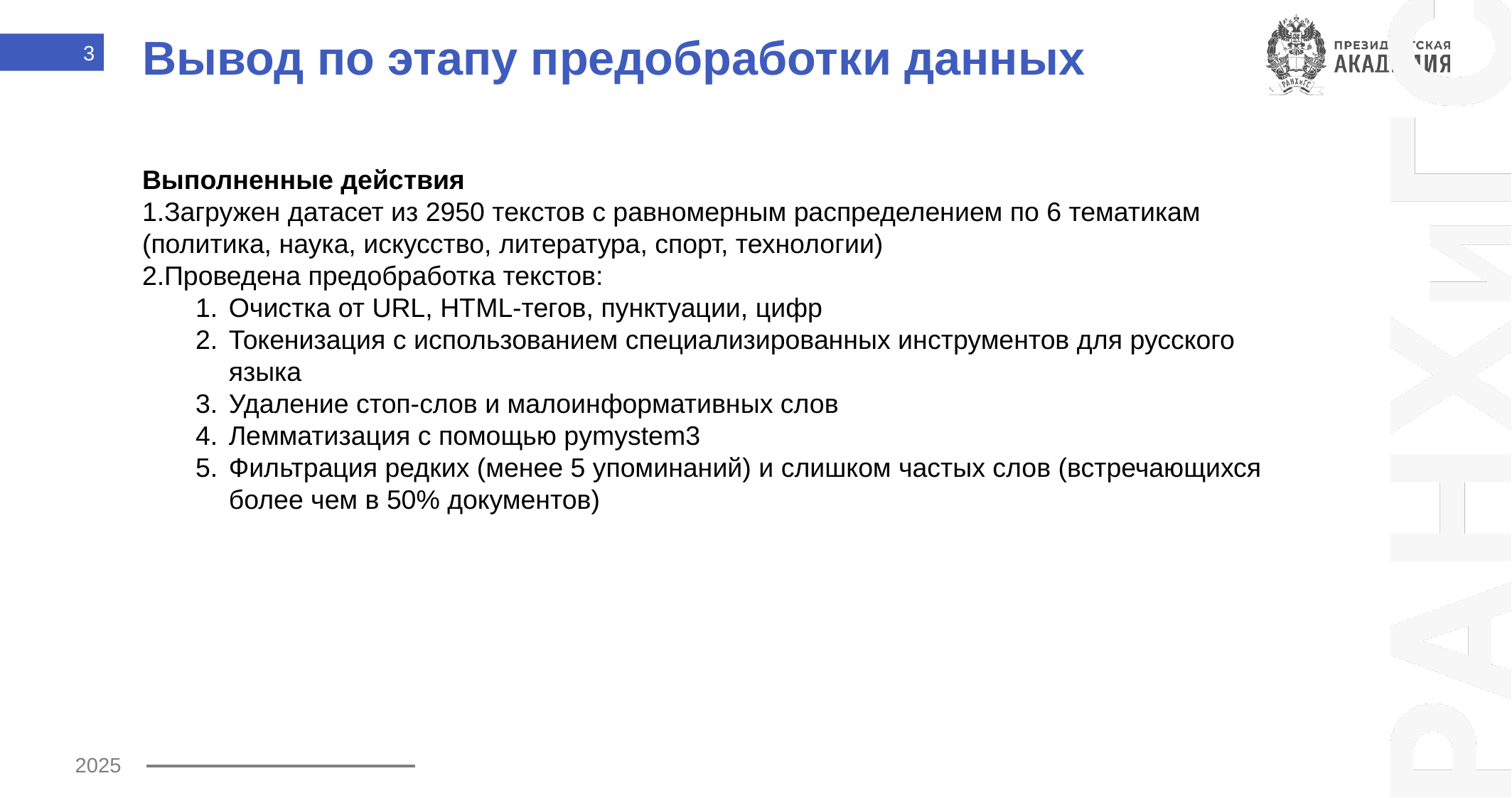

Вывод по этапу предобработки данных
3
Выполненные действия
Загружен датасет из 2950 текстов с равномерным распределением по 6 тематикам (политика, наука, искусство, литература, спорт, технологии)
Проведена предобработка текстов:
Очистка от URL, HTML-тегов, пунктуации, цифр
Токенизация с использованием специализированных инструментов для русского языка
Удаление стоп-слов и малоинформативных слов
Лемматизация с помощью pymystem3
Фильтрация редких (менее 5 упоминаний) и слишком частых слов (встречающихся более чем в 50% документов)